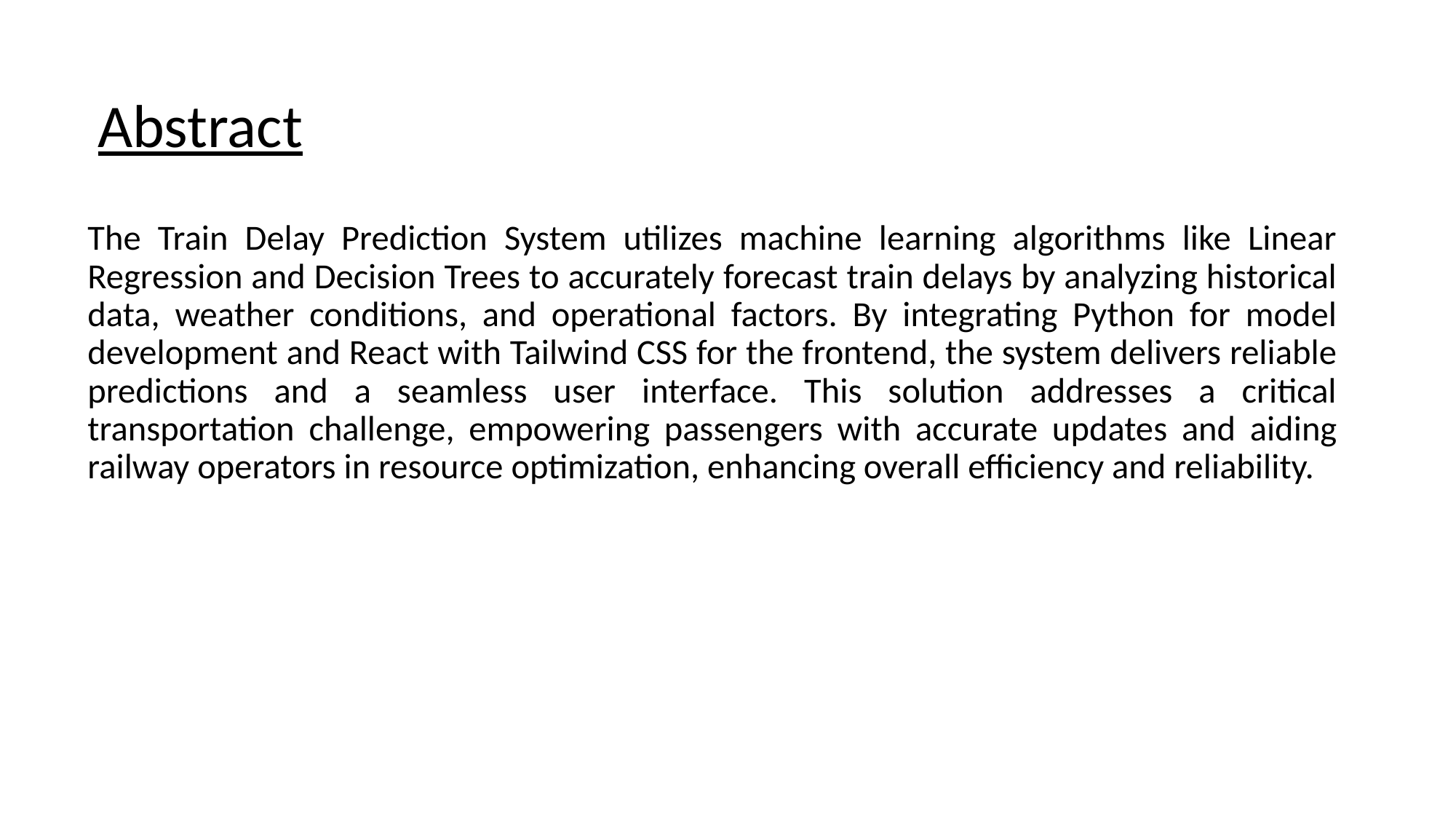

# Abstract
The Train Delay Prediction System utilizes machine learning algorithms like Linear Regression and Decision Trees to accurately forecast train delays by analyzing historical data, weather conditions, and operational factors. By integrating Python for model development and React with Tailwind CSS for the frontend, the system delivers reliable predictions and a seamless user interface. This solution addresses a critical transportation challenge, empowering passengers with accurate updates and aiding railway operators in resource optimization, enhancing overall efficiency and reliability.